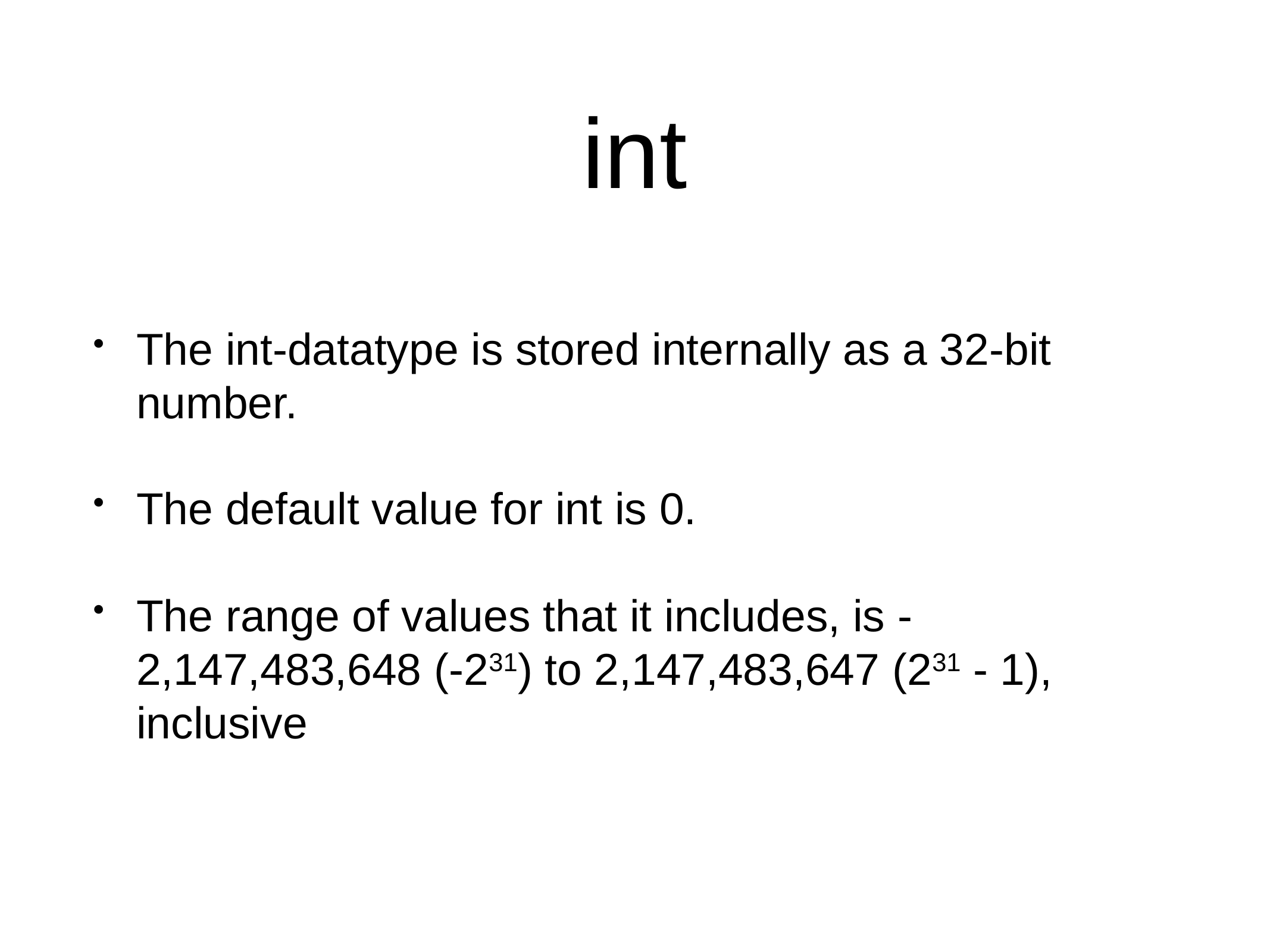

# int
The int-datatype is stored internally as a 32-bit number.
The default value for int is 0.
The range of values that it includes, is -2,147,483,648 (-231) to 2,147,483,647 (231 - 1), inclusive